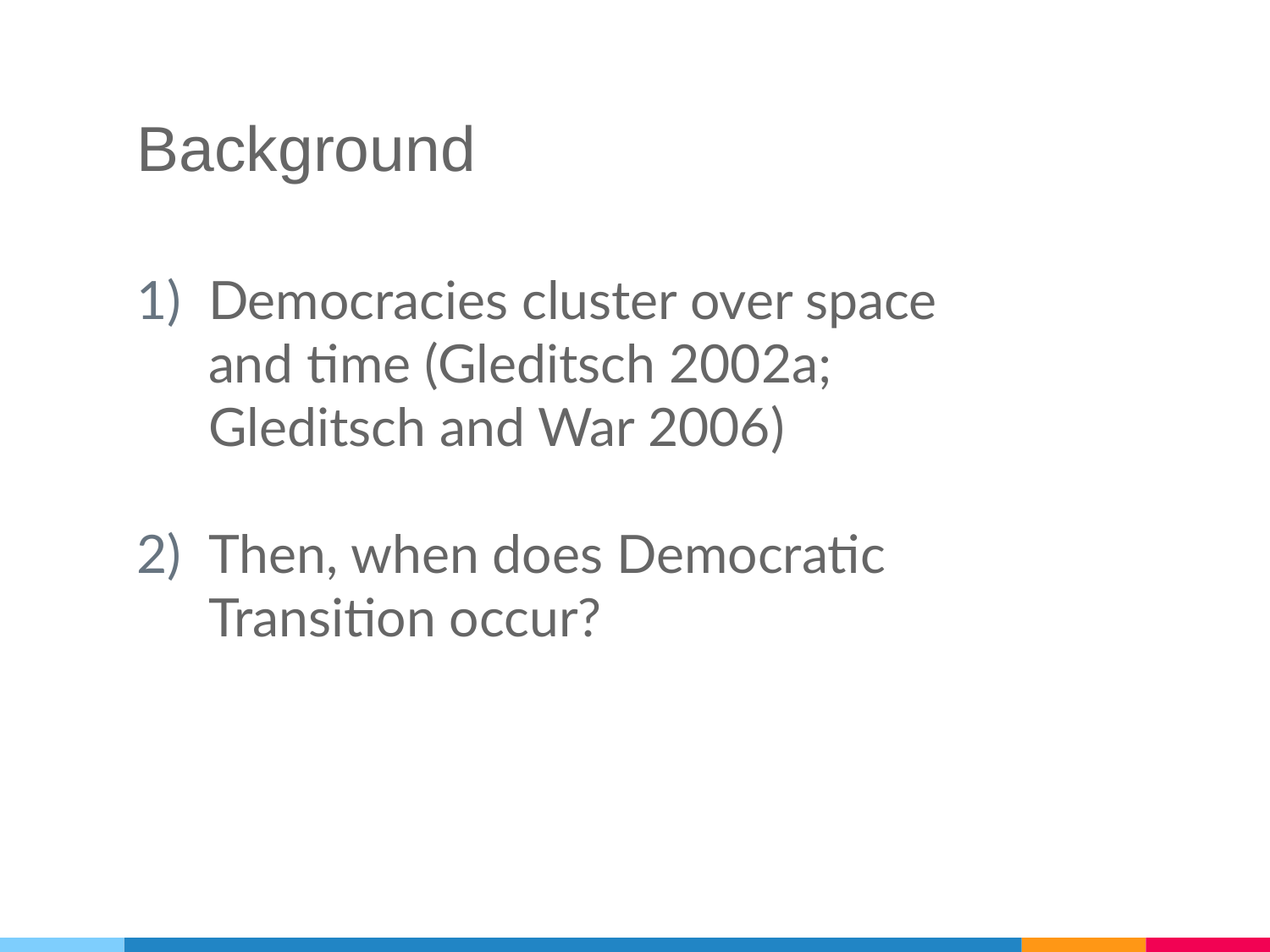

# Background
Democracies cluster over space and time (Gleditsch 2002a; Gleditsch and War 2006)

Then, when does Democratic Transition occur?